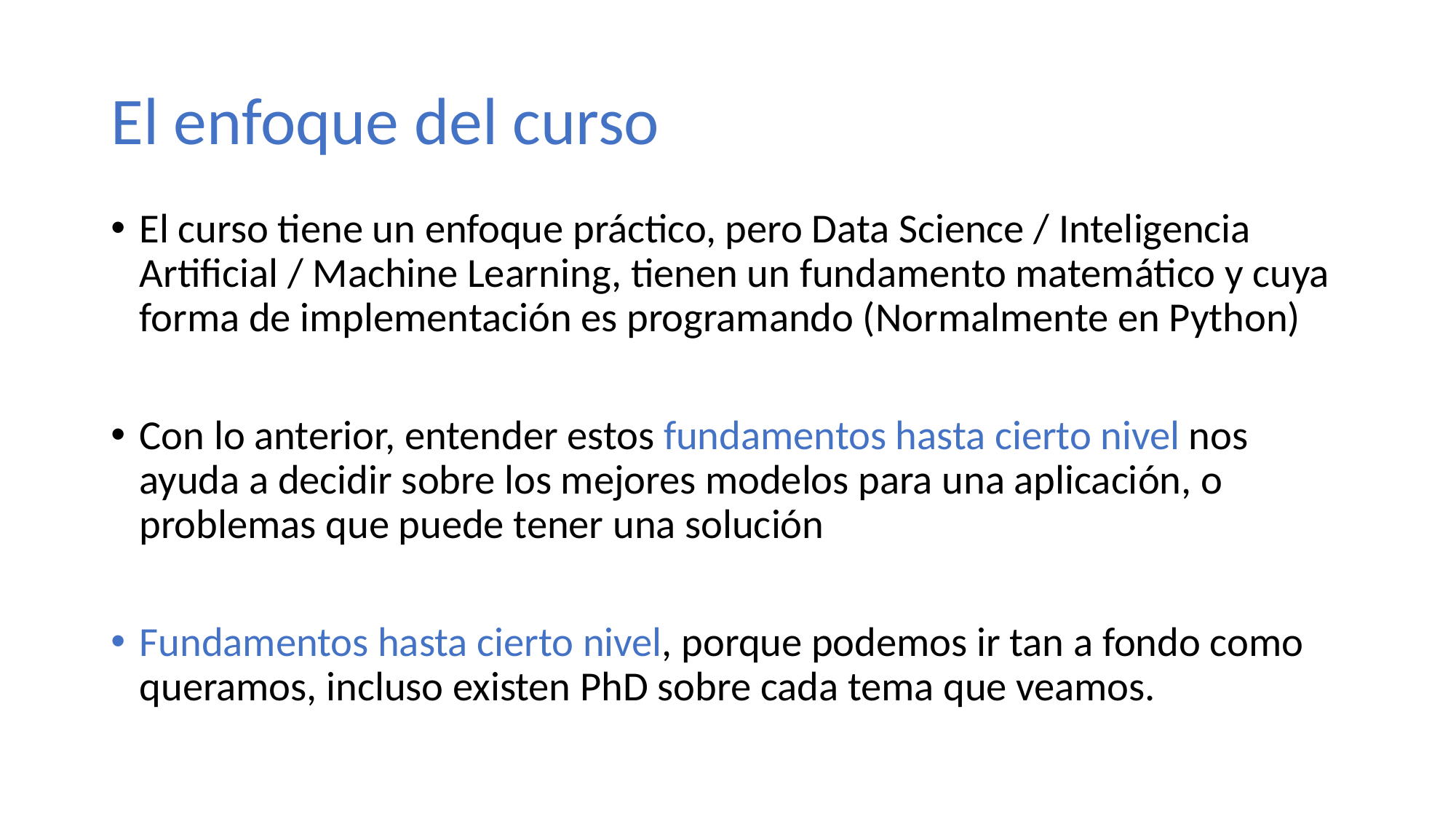

# El enfoque del curso
El curso tiene un enfoque práctico, pero Data Science / Inteligencia Artificial / Machine Learning, tienen un fundamento matemático y cuya forma de implementación es programando (Normalmente en Python)

Con lo anterior, entender estos fundamentos hasta cierto nivel nos ayuda a decidir sobre los mejores modelos para una aplicación, o problemas que puede tener una solución

Fundamentos hasta cierto nivel, porque podemos ir tan a fondo como queramos, incluso existen PhD sobre cada tema que veamos.